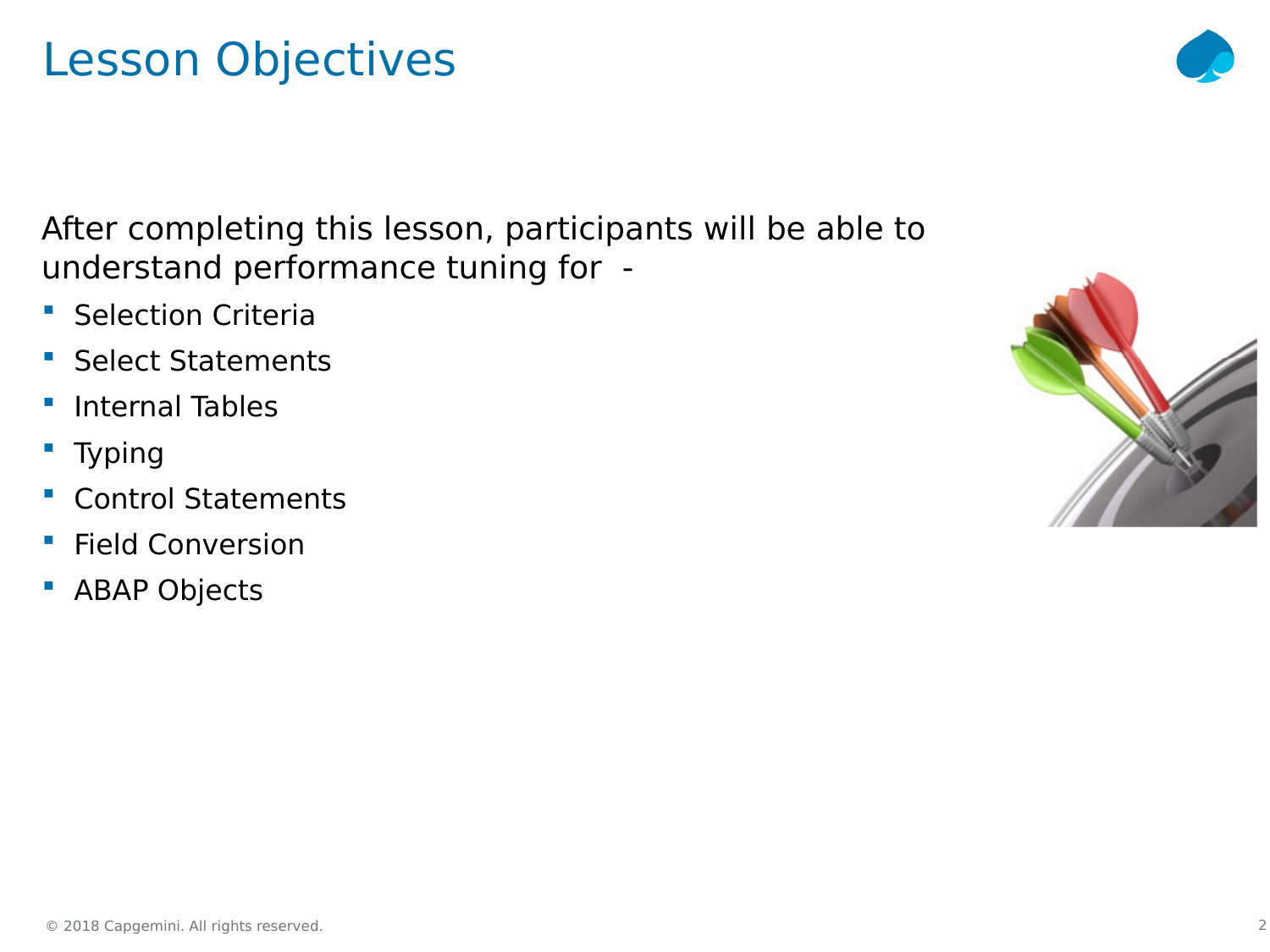

# Lesson Objectives
After completing this lesson, participants will be able to understand performance tuning for  -
Selection Criteria
Select Statements
Internal Tables
Typing
Control Statements
Field Conversion
ABAP Objects